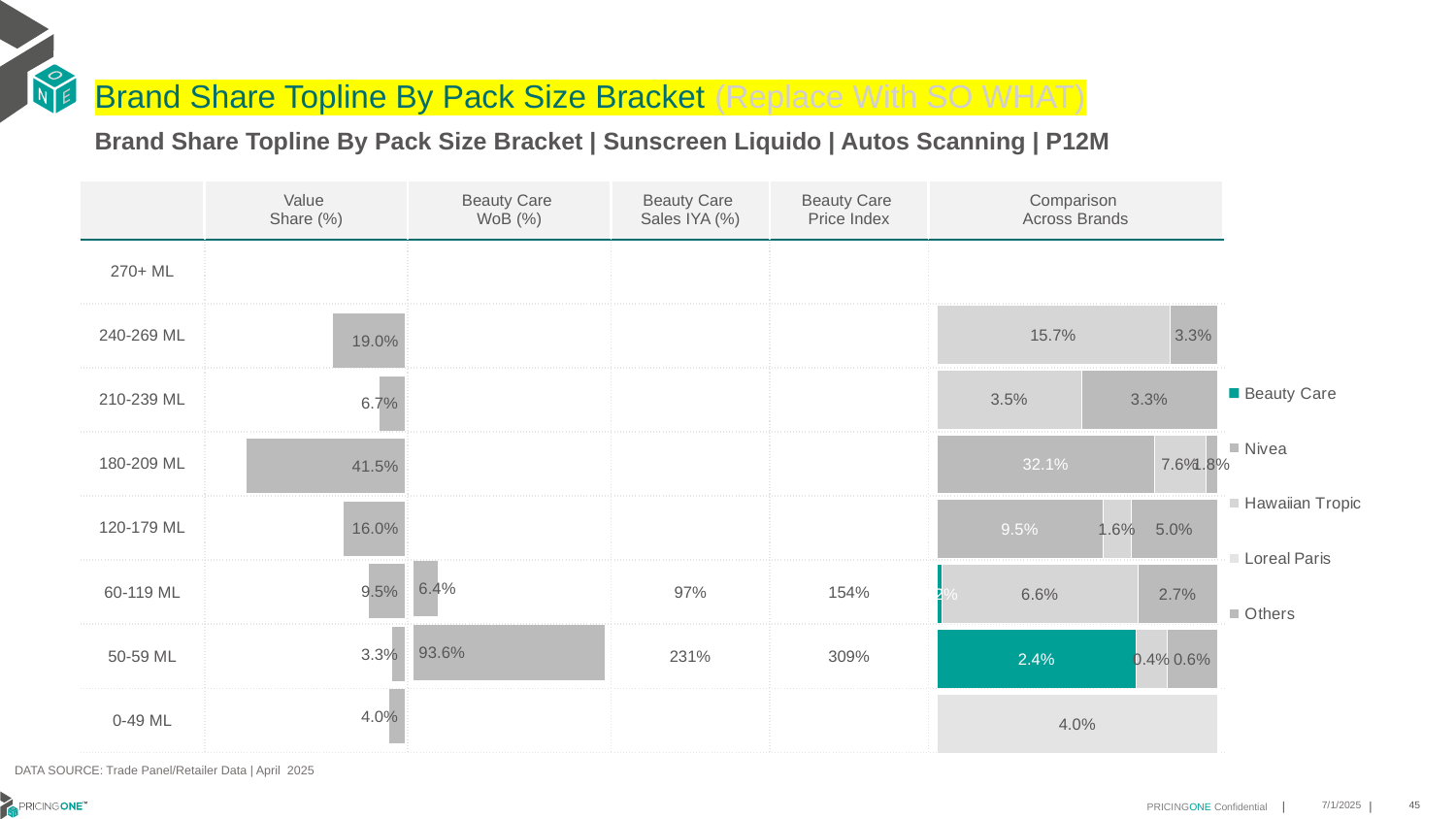

# Brand Share Topline By Pack Size Bracket (Replace With SO WHAT)
Brand Share Topline By Pack Size Bracket | Sunscreen Liquido | Autos Scanning | P12M
|  | Value Share (%) | Beauty Care WoB (%) | Beauty Care Sales IYA (%) | Beauty Care Price Index | Comparison Across Brands |
| --- | --- | --- | --- | --- | --- |
| 270+ ML |  |  |  |  |  |
| 240-269 ML |  |  |  |  |  |
| 210-239 ML |  |  |  |  |  |
| 180-209 ML |  |  |  |  |  |
| 120-179 ML |  |  |  |  |  |
| 60-119 ML |  |  | 97% | 154% |  |
| 50-59 ML |  |  | 231% | 309% |  |
| 0-49 ML |  |  |  |  |  |

### Chart

| Category | Beauty Care | Nivea | Hawaiian Tropic | Loreal Paris | Others |
|---|---|---|---|---|---|
| 270+ ML | None | None | None | None | None |
| 240-269 ML | None | None | 0.15702576509496746 | None | 0.0325305947445878 |
| 210-239 ML | None | None | 0.034520681209163254 | None | 0.03261344976137924 |
| 180-209 ML | None | 0.321349078569279 | 0.07556203659950914 | None | 0.017844696882331933 |
| 120-179 ML | None | 0.09458941465665659 | 0.01634594345008505 | None | 0.04952569001643156 |
| 60-119 ML | 0.0016145282415694878 | None | 0.06594998529455988 | None | 0.026995312509568894 |
| 50-59 ML | 0.02369233832605343 | None | 0.003687286914191535 | None | 0.006039899369473342 |
| 0-49 ML | None | None | None | 0.040113298360192354 | None |

### Chart

| Category | Value Share |
|---|---|
|  | None |

### Chart

| Category | Brand WoB % |
|---|---|
|  | None |
DATA SOURCE: Trade Panel/Retailer Data | April  2025

7/1/2025
45